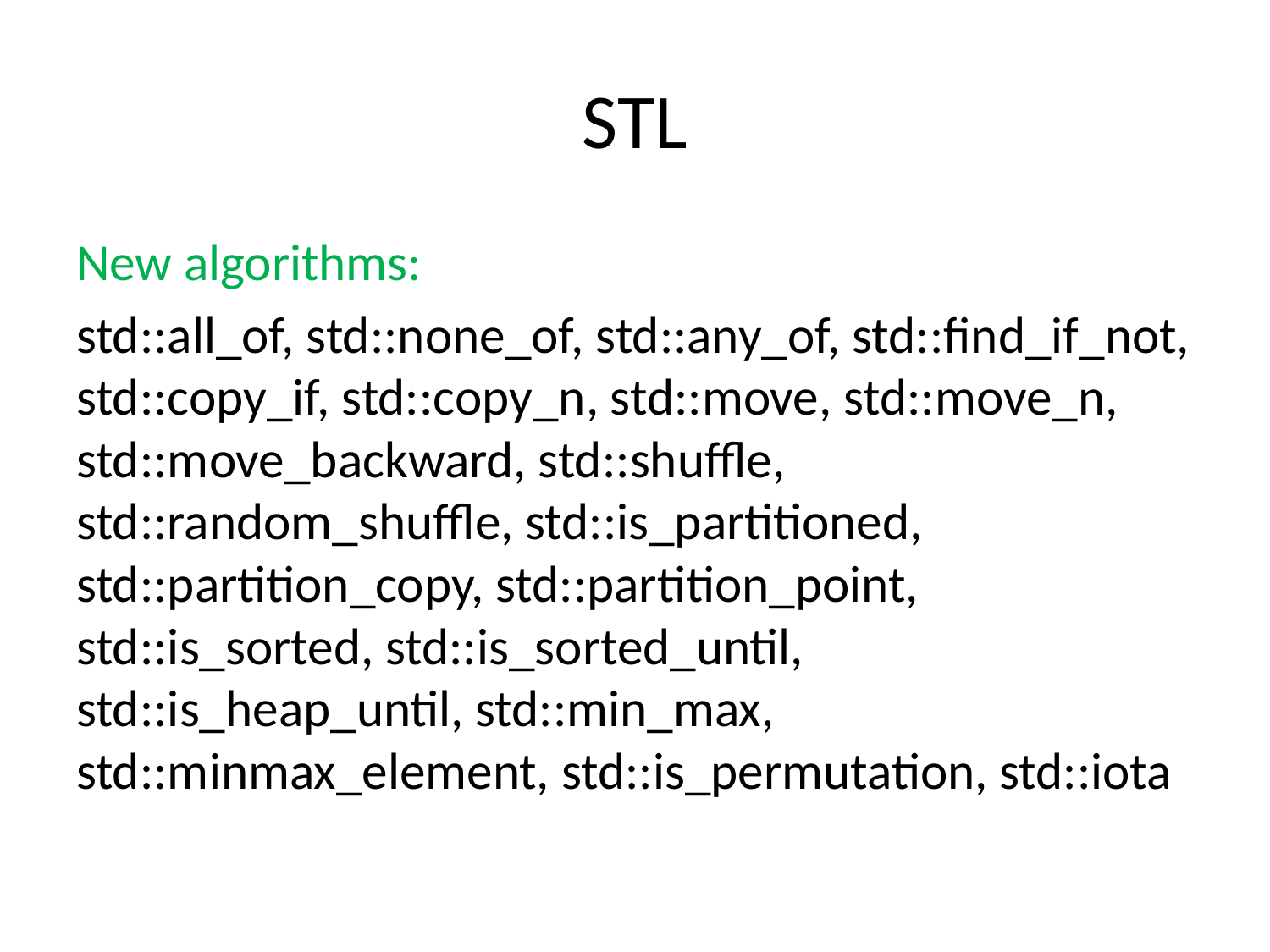

# STL
New algorithms:
std::all_of, std::none_of, std::any_of, std::find_if_not, std::copy_if, std::copy_n, std::move, std::move_n, std::move_backward, std::shuffle, std::random_shuffle, std::is_partitioned, std::partition_copy, std::partition_point, std::is_sorted, std::is_sorted_until, std::is_heap_until, std::min_max, std::minmax_element, std::is_permutation, std::iota